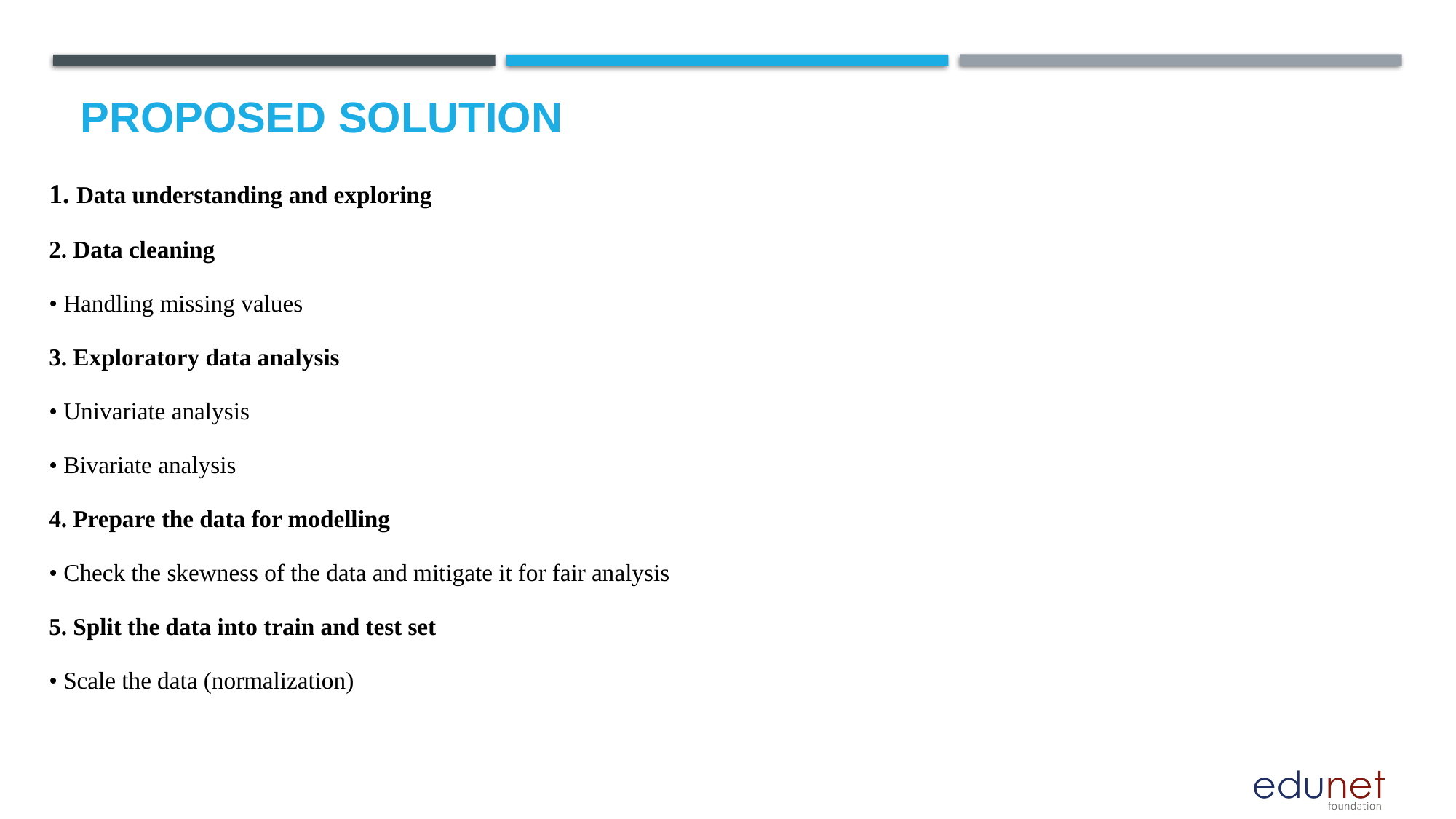

# Proposed Solution
| 1. Data understanding and exploring 2. Data cleaning • Handling missing values 3. Exploratory data analysis • Univariate analysis • Bivariate analysis 4. Prepare the data for modelling • Check the skewness of the data and mitigate it for fair analysis 5. Split the data into train and test set • Scale the data (normalization) |
| --- |